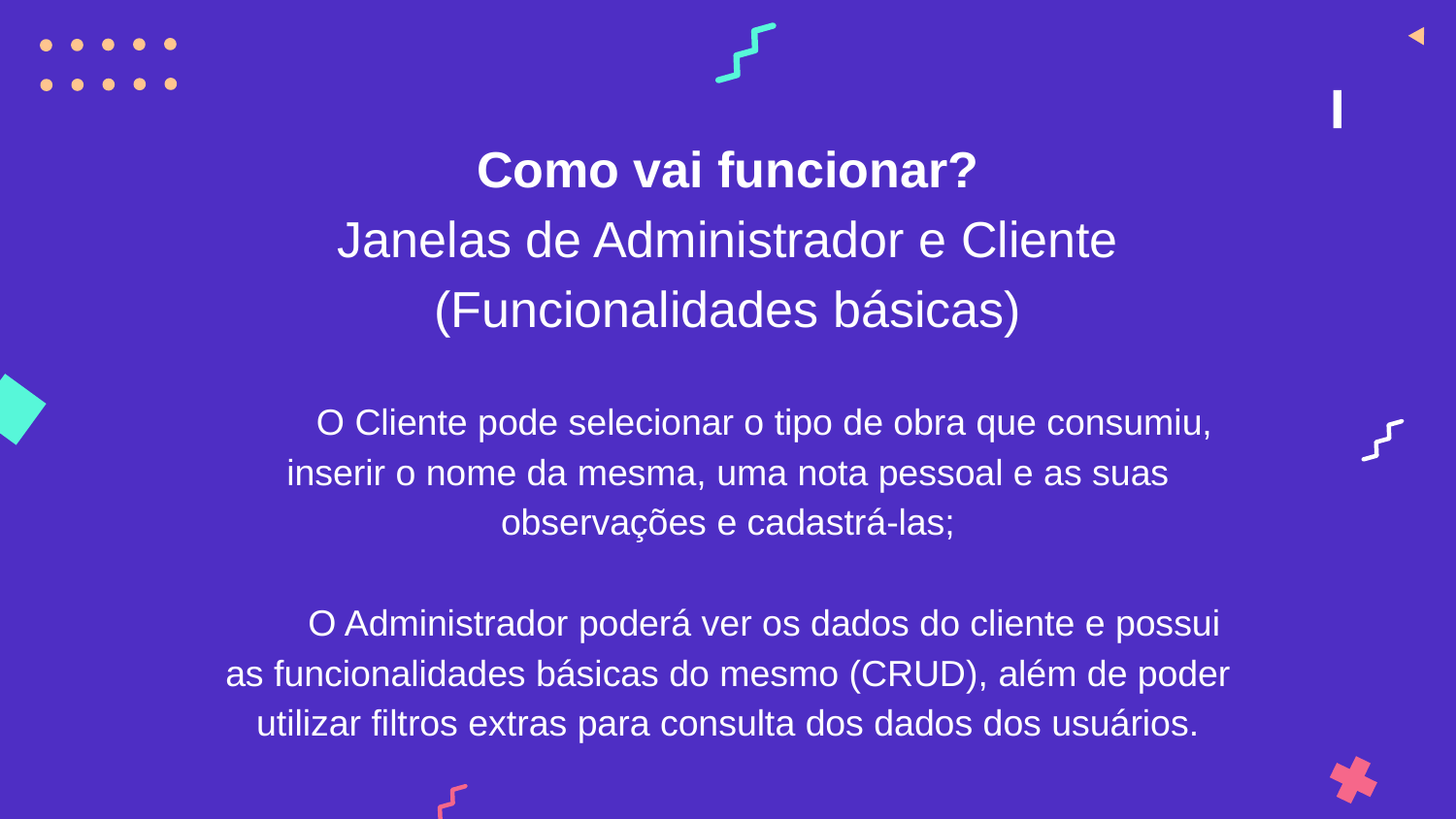

Como vai funcionar?
Janelas de Administrador e Cliente
(Funcionalidades básicas)
O Cliente pode selecionar o tipo de obra que consumiu, inserir o nome da mesma, uma nota pessoal e as suas observações e cadastrá-las;

O Administrador poderá ver os dados do cliente e possui as funcionalidades básicas do mesmo (CRUD), além de poder utilizar filtros extras para consulta dos dados dos usuários.